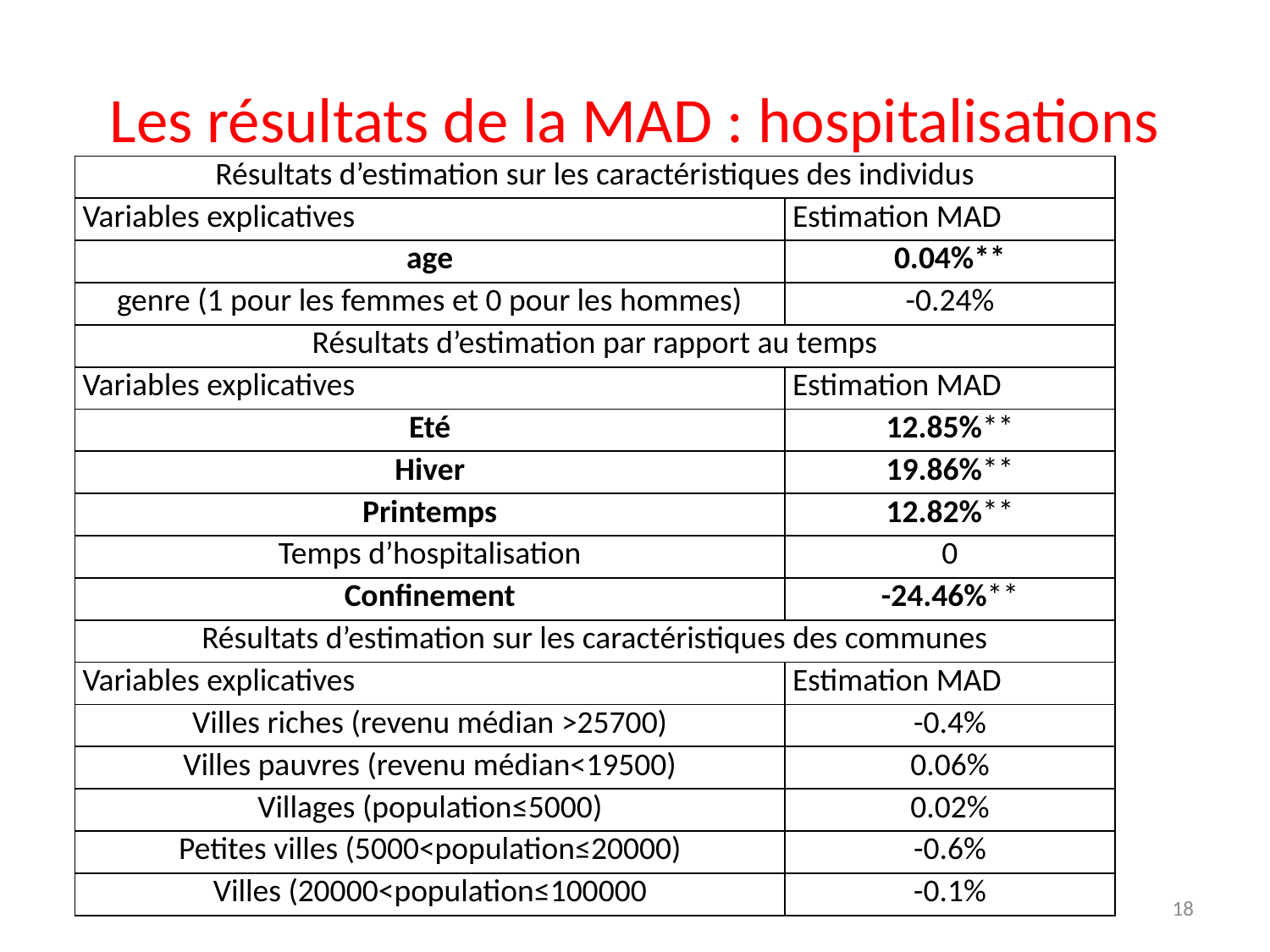

# Les résultats de la MAD : hospitalisations
| Résultats d’estimation sur les caractéristiques des individus |  |
| --- | --- |
| Variables explicatives | Estimation MAD |
| age | 0.04%\*\* |
| genre (1 pour les femmes et 0 pour les hommes) | -0.24% |
| Résultats d’estimation par rapport au temps |  |
| Variables explicatives | Estimation MAD |
| Eté | 12.85%\*\* |
| Hiver | 19.86%\*\* |
| Printemps | 12.82%\*\* |
| Temps d’hospitalisation | 0 |
| Confinement | -24.46%\*\* |
| Résultats d’estimation sur les caractéristiques des communes |  |
| Variables explicatives | Estimation MAD |
| Villes riches (revenu médian >25700) | -0.4% |
| Villes pauvres (revenu médian<19500) | 0.06% |
| Villages (population≤5000) | 0.02% |
| Petites villes (5000<population≤20000) | -0.6% |
| Villes (20000<population≤100000 | -0.1% |
18